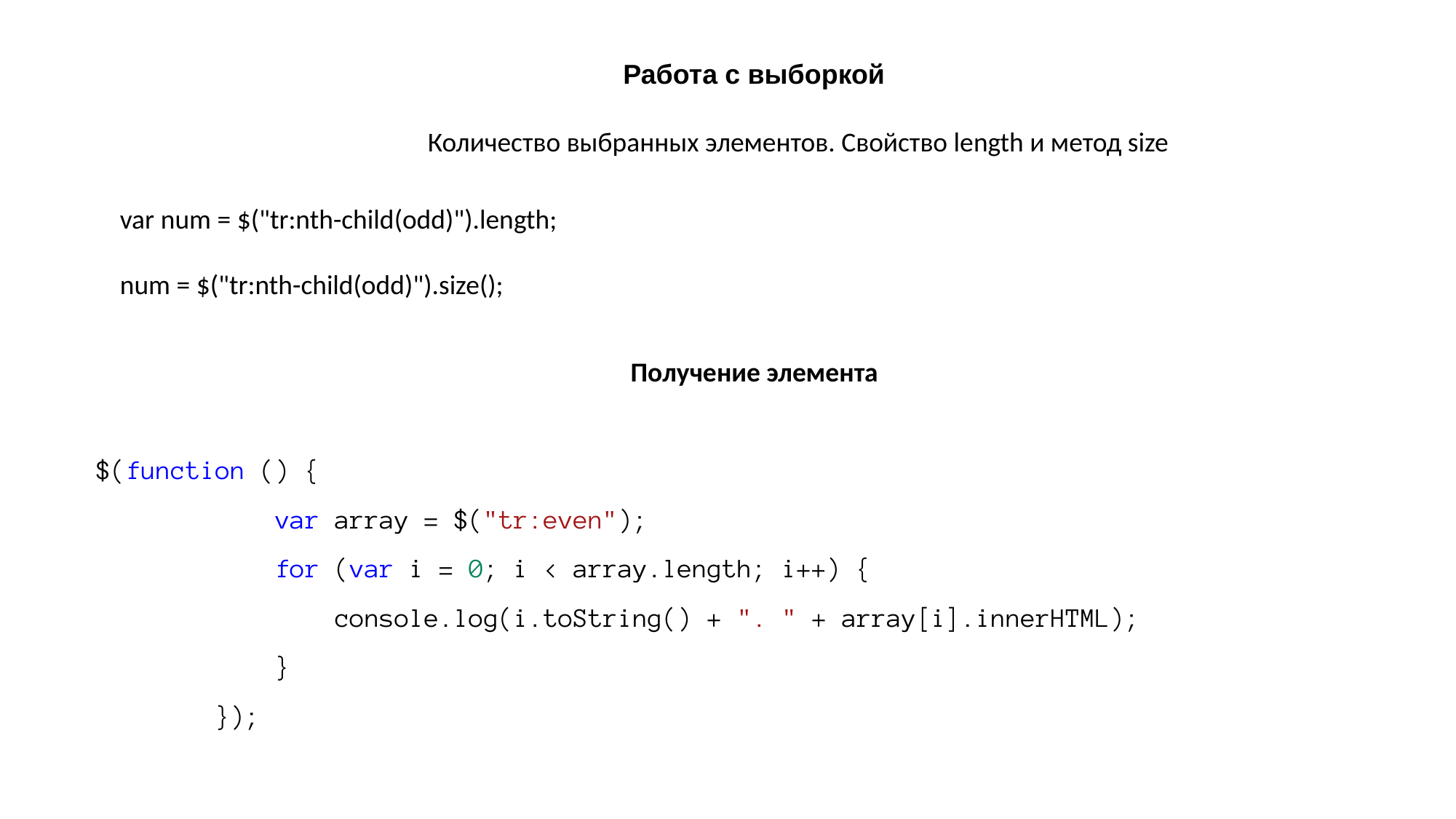

Работа с выборкой

Количество выбранных элементов. Свойство length и метод size
var num = $("tr:nth-child(odd)").length;

num = $("tr:nth-child(odd)").size();
Получение элемента
$(function () {
            var array = $("tr:even");
            for (var i = 0; i < array.length; i++) {
                console.log(i.toString() + ". " + array[i].innerHTML);
            }
        });